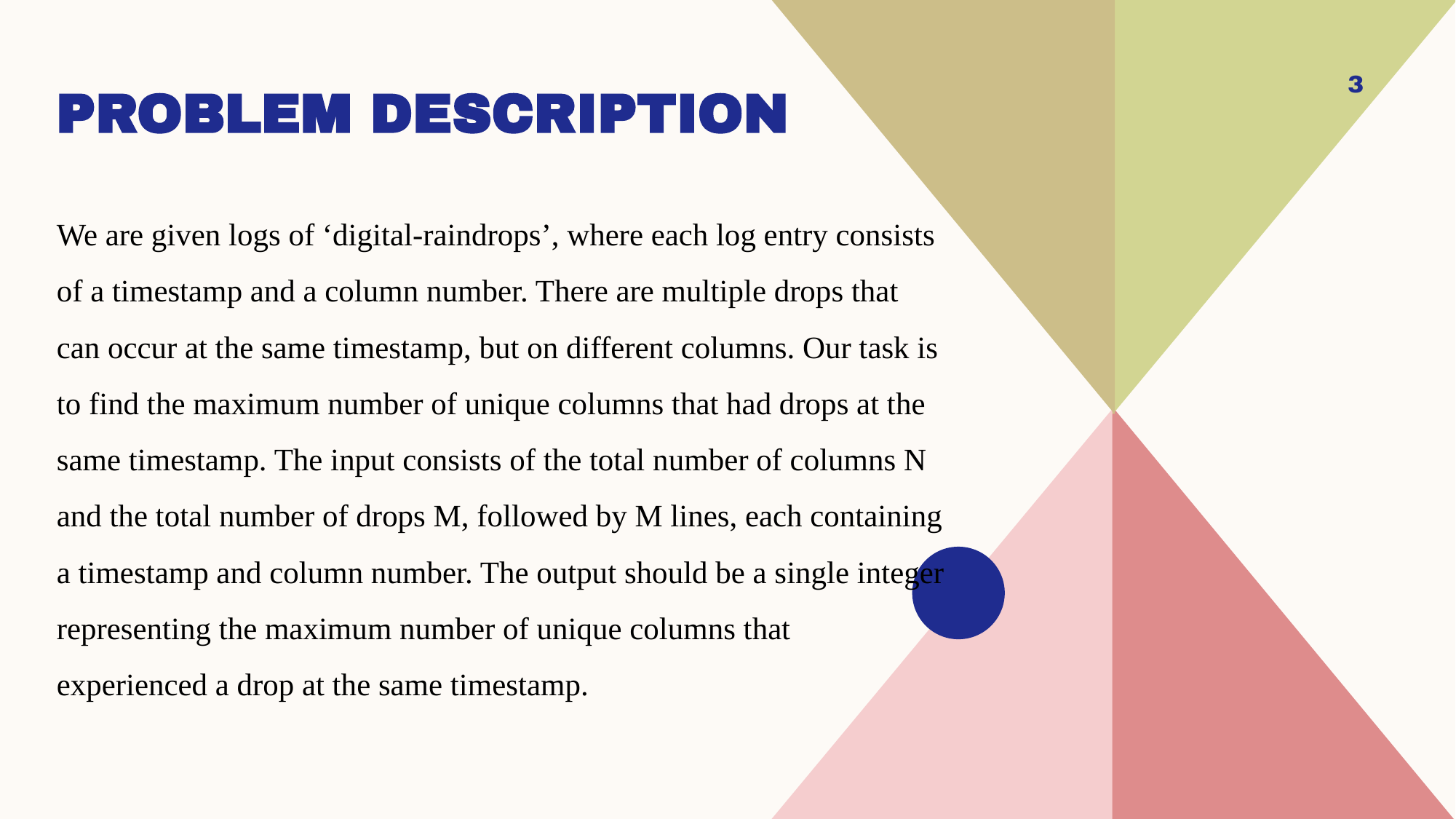

# Problem description
3
We are given logs of ‘digital-raindrops’, where each log entry consists of a timestamp and a column number. There are multiple drops that can occur at the same timestamp, but on different columns. Our task is to find the maximum number of unique columns that had drops at the same timestamp. The input consists of the total number of columns N and the total number of drops M, followed by M lines, each containing a timestamp and column number. The output should be a single integer representing the maximum number of unique columns that
experienced a drop at the same timestamp.